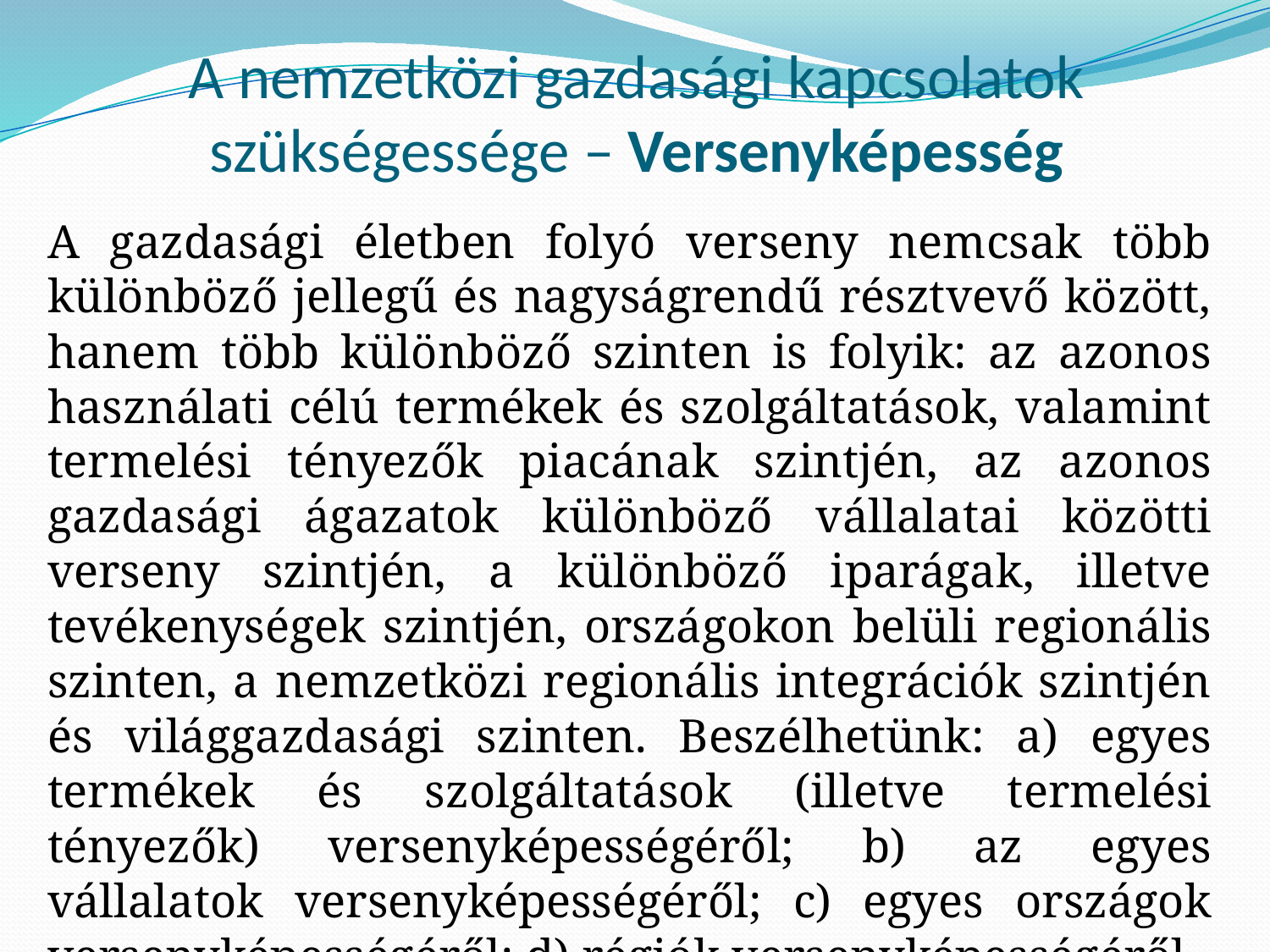

# A nemzetközi gazdasági kapcsolatok szükségessége – Versenyképesség
A gazdasági életben folyó verseny nemcsak több különböző jellegű és nagyságrendű résztvevő között, hanem több különböző szinten is folyik: az azonos használati célú termékek és szolgáltatások, valamint termelési tényezők piacának szintjén, az azonos gazdasági ágazatok különböző vállalatai közötti verseny szintjén, a különböző iparágak, illetve tevékenységek szintjén, országokon belüli regionális szinten, a nemzetközi regionális integrációk szintjén és világgazdasági szinten. Beszélhetünk: a) egyes termékek és szolgáltatások (illetve termelési tényezők) versenyképességéről; b) az egyes vállalatok versenyképességéről; c) egyes országok versenyképességéről; d) régiók versenyképességéről.